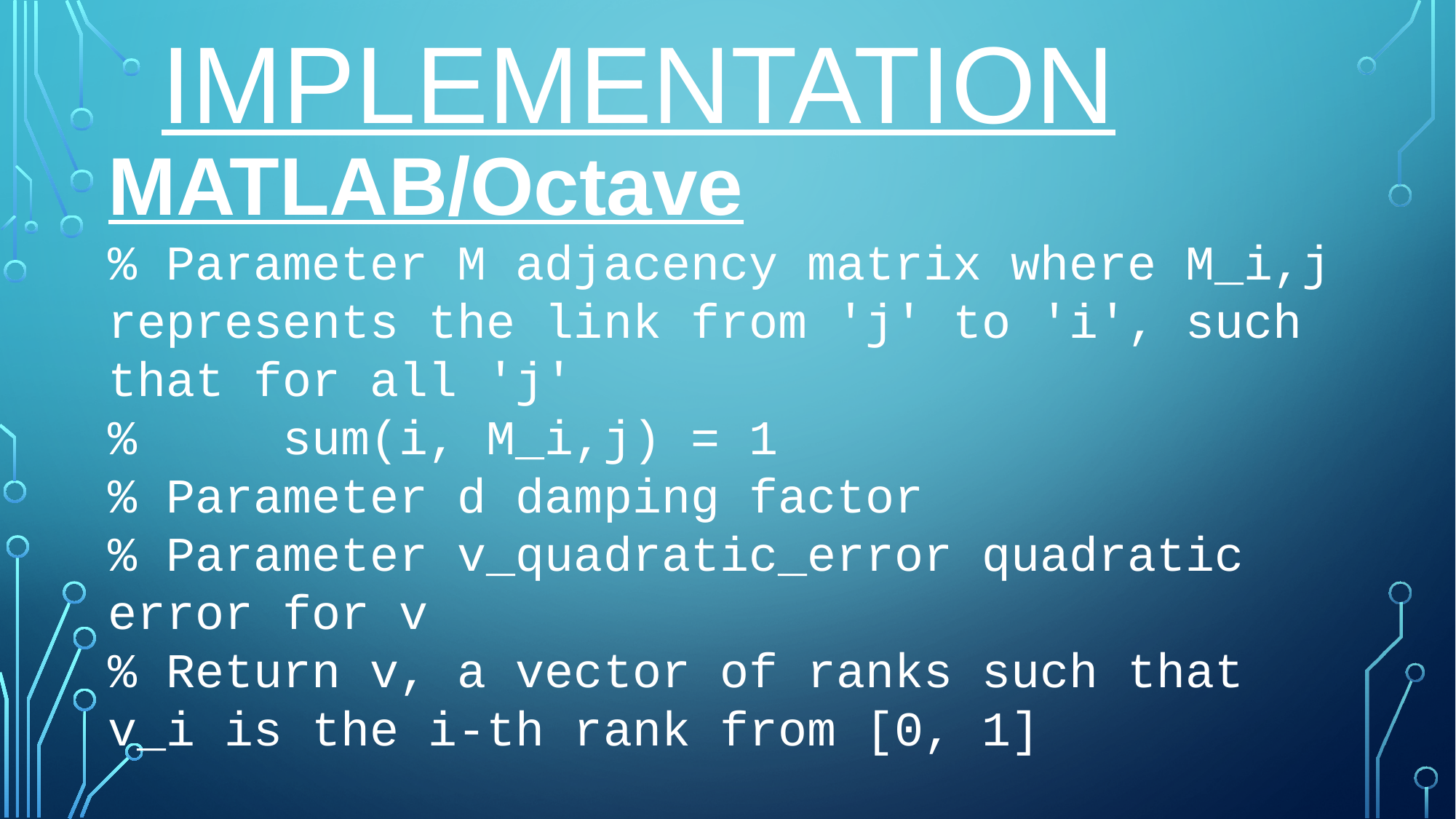

# Implementation
MATLAB/Octave
% Parameter M adjacency matrix where M_i,j represents the link from 'j' to 'i', such that for all 'j'
%     sum(i, M_i,j) = 1
% Parameter d damping factor
% Parameter v_quadratic_error quadratic error for v
% Return v, a vector of ranks such that v_i is the i-th rank from [0, 1]